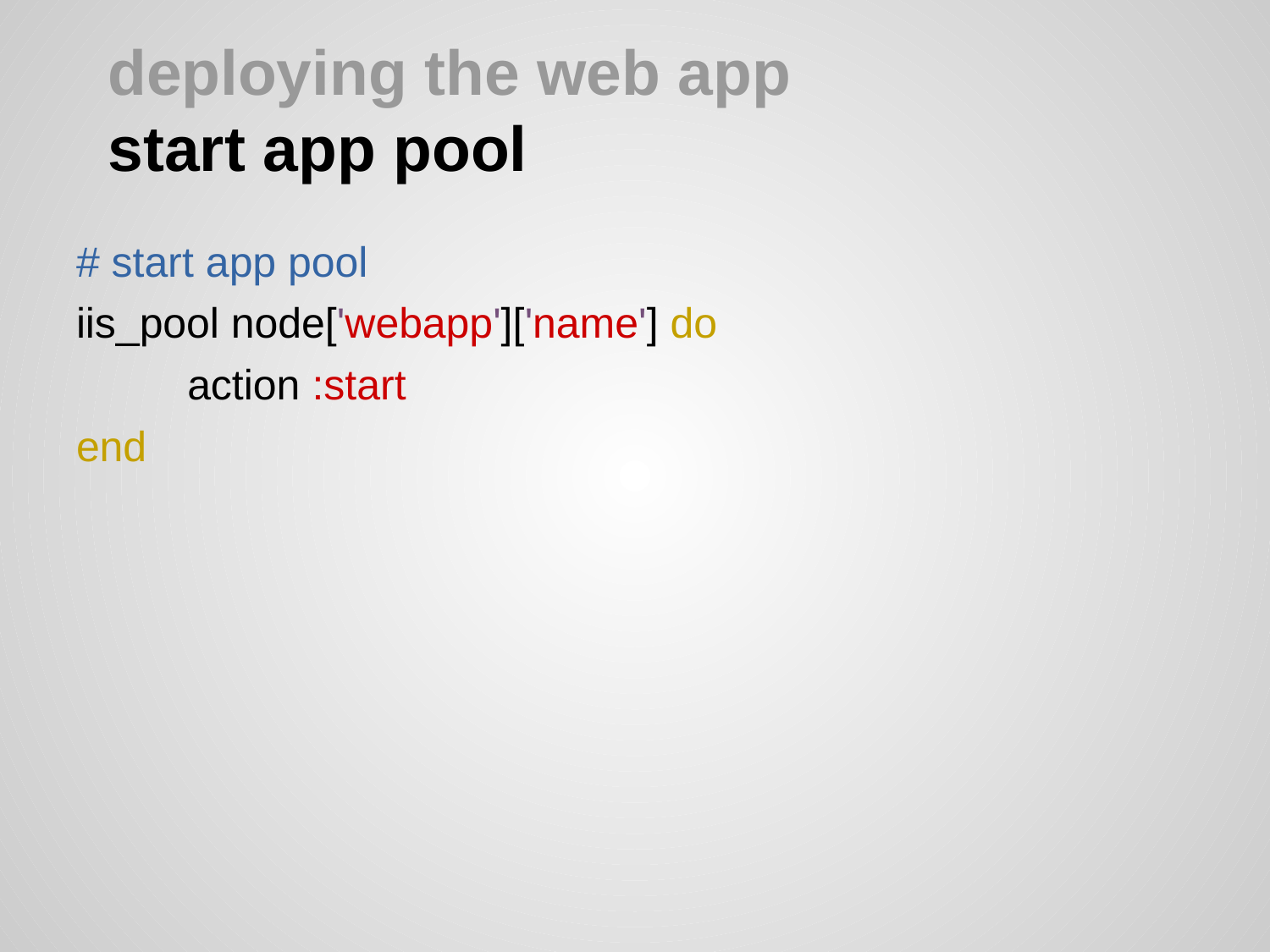

# deploying the web app
start app pool
# start app pool
iis_pool node['webapp']['name'] do
action :start
end